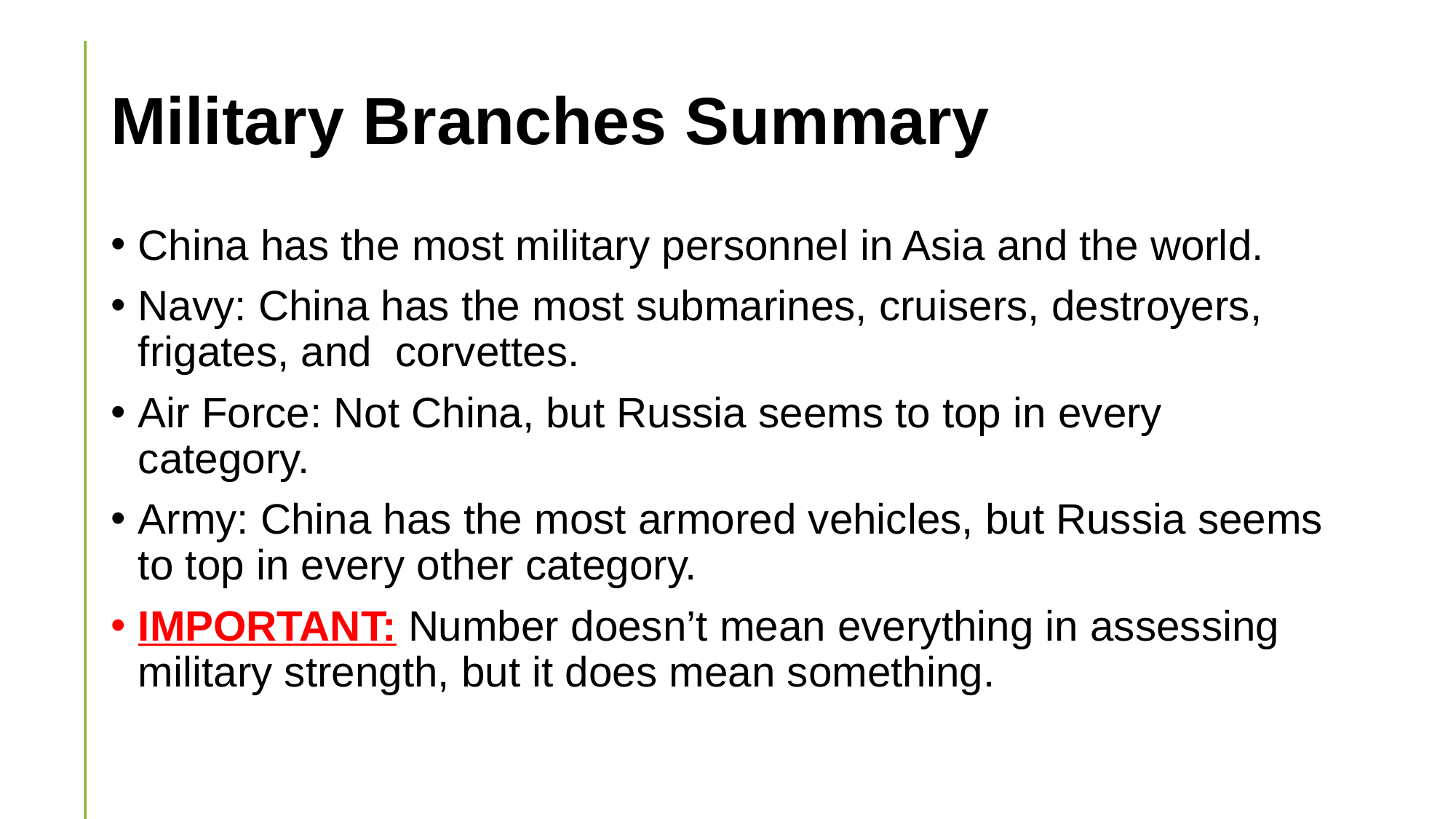

# Military Branches Summary
China has the most military personnel in Asia and the world.
Navy: China has the most submarines, cruisers, destroyers, frigates, and  corvettes.
Air Force: Not China, but Russia seems to top in every category.
Army: China has the most armored vehicles, but Russia seems to top in every other category.
IMPORTANT: Number doesn’t mean everything in assessing military strength, but it does mean something.